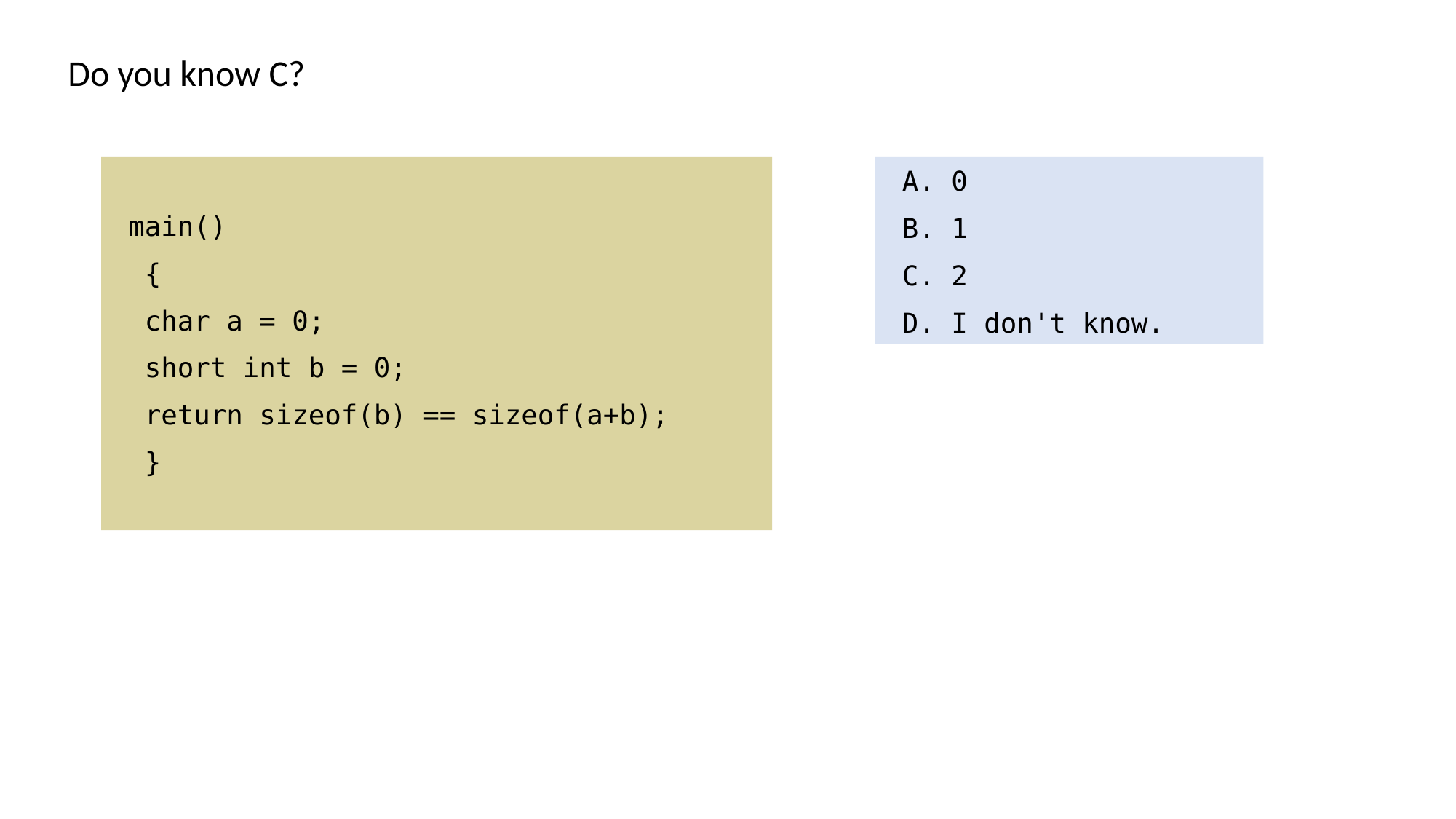

Do you know C?

 main()
  {
  char a = 0;
  short int b = 0;
  return sizeof(b) == sizeof(a+b);
  }

 A. 0
 B. 1
 C. 2
 D. I don't know.